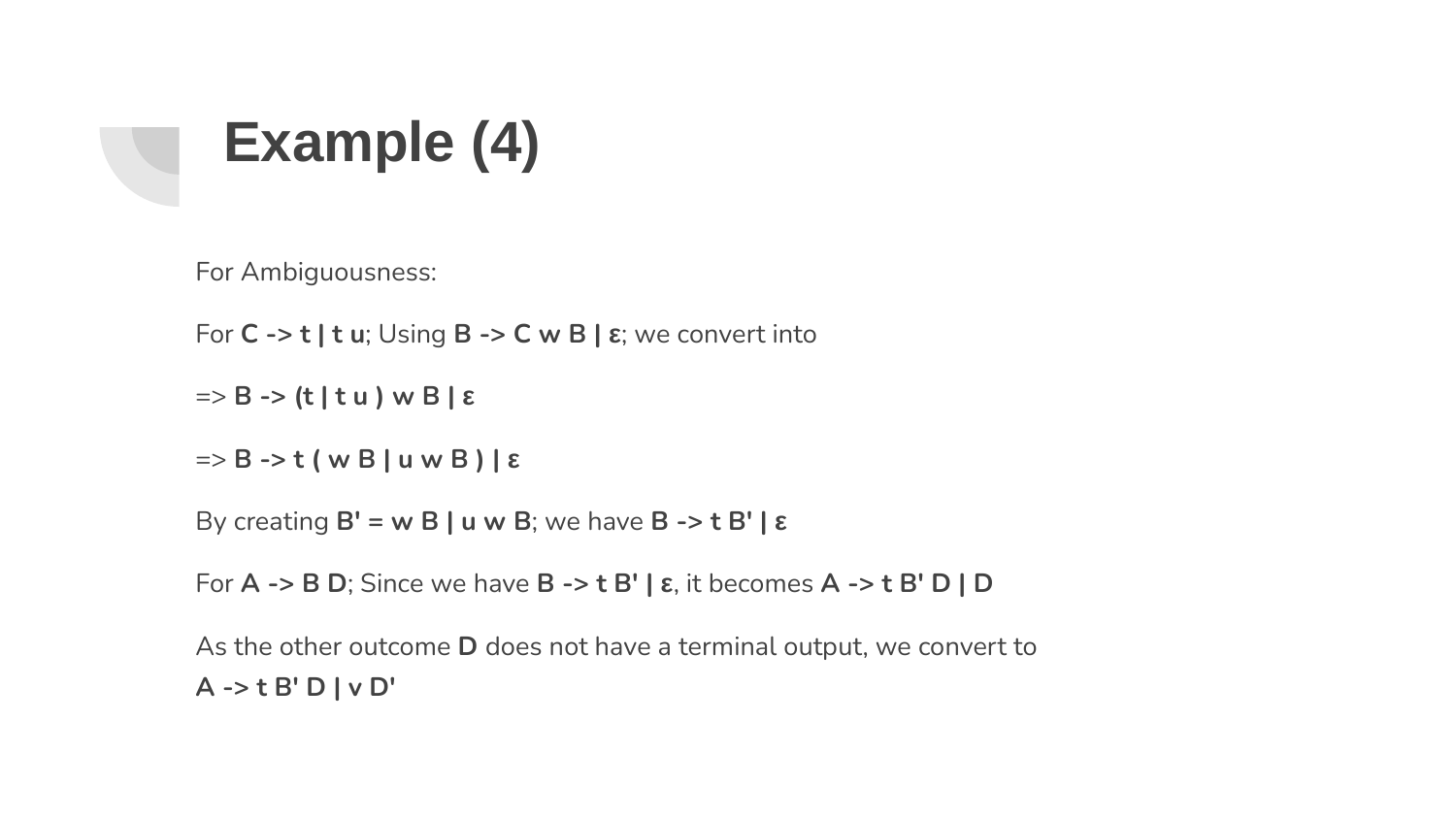

# Example (4)
For Ambiguousness:
For C -> t | t u; Using B -> C w B | ε; we convert into
=> B -> (t | t u ) w B | ε
=> B -> t ( w B | u w B ) | ε
By creating B' = w B | u w B; we have B -> t B' | ε
For A -> B D; Since we have B -> t B' | ε, it becomes A -> t B' D | D
As the other outcome D does not have a terminal output, we convert to
A -> t B' D | v D'